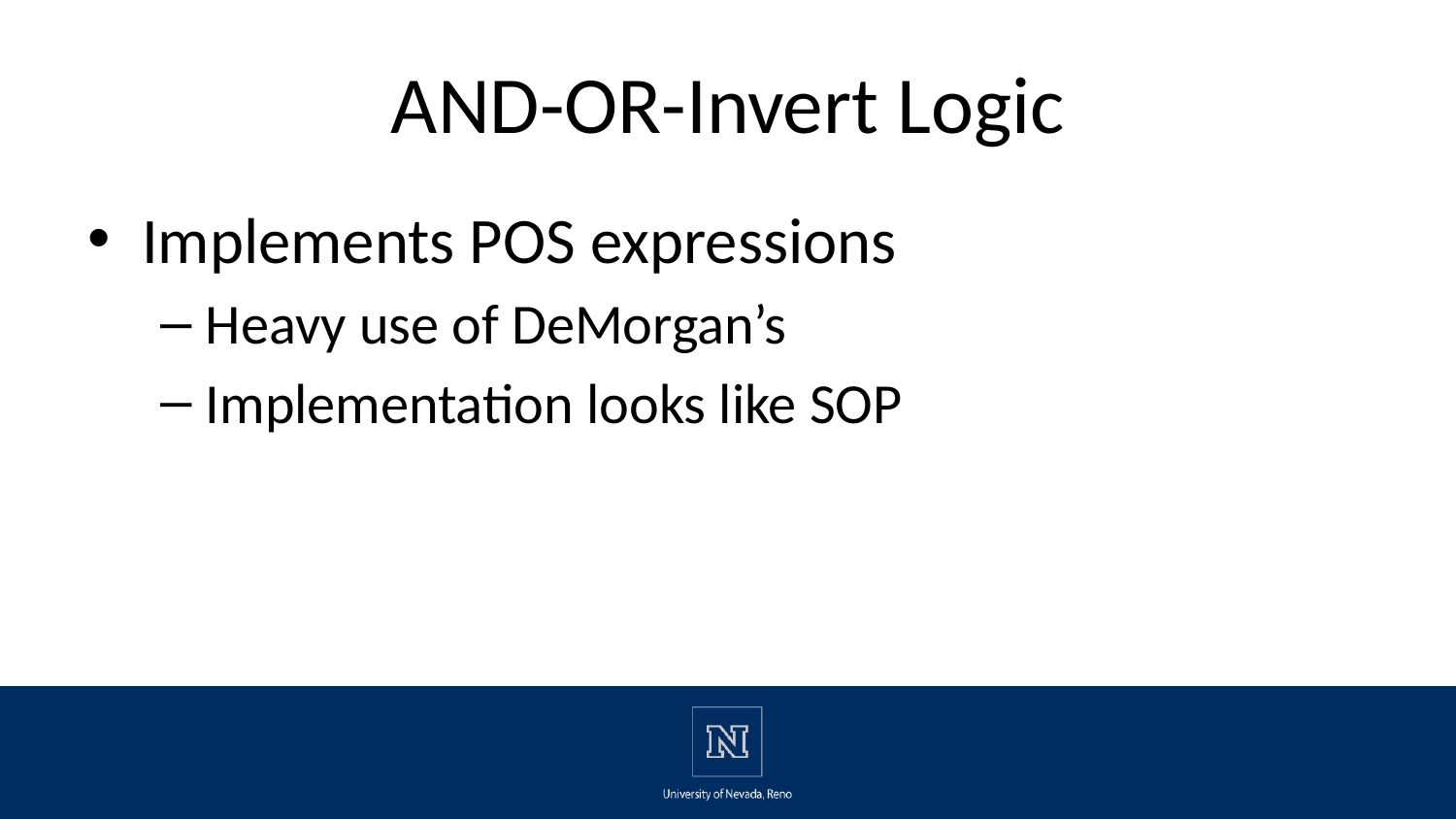

# AND-OR-Invert Logic
Implements POS expressions
Heavy use of DeMorgan’s
Implementation looks like SOP